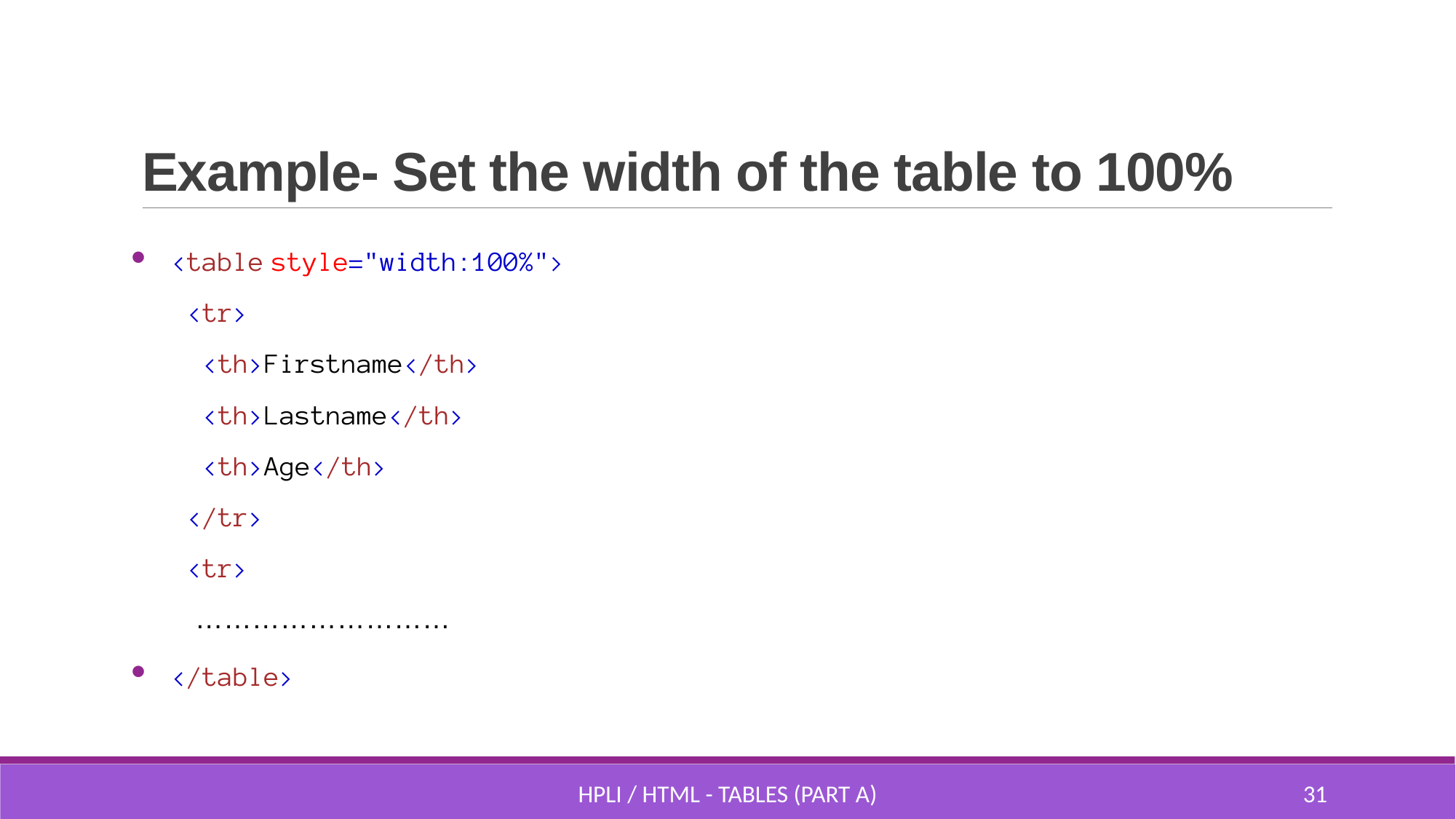

# Example- Set the width of the table to 100%
<table style="width:100%"> 
  <tr> 
    <th>Firstname</th> 
    <th>Lastname</th> 
    <th>Age</th> 
  </tr> 
  <tr> 
   ………………………
</table>

HPLI / HTML - Tables (part A)
31